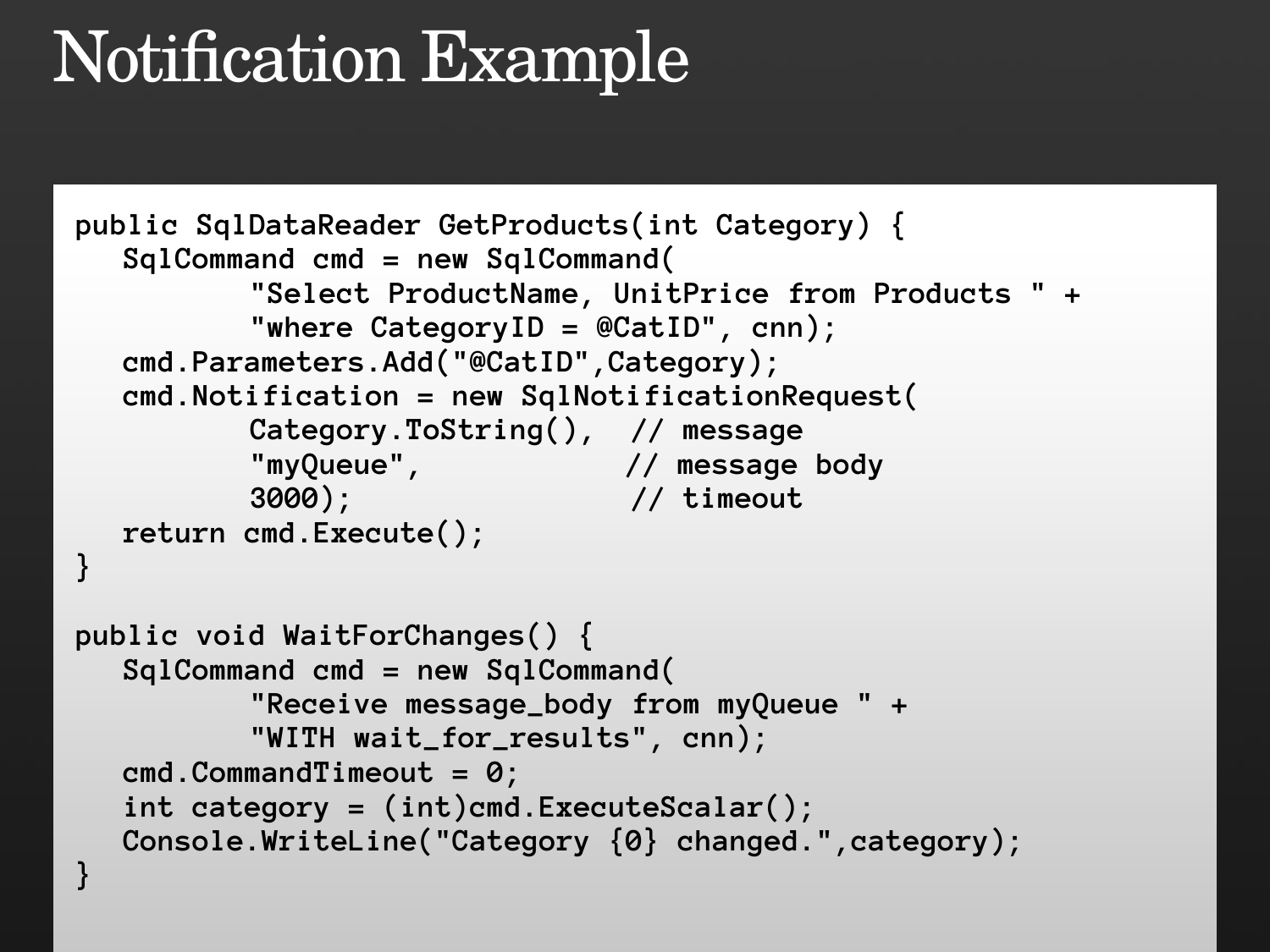

# Notification Example
public SqlDataReader GetProducts(int Category) {
	SqlCommand cmd = new SqlCommand(
		"Select ProductName, UnitPrice from Products " +
		"where CategoryID = @CatID", cnn);
	cmd.Parameters.Add("@CatID",Category);
	cmd.Notification = new SqlNotificationRequest(
		Category.ToString(),	// message
		"myQueue",	       // message body
		3000);			// timeout
	return cmd.Execute();
}

public void WaitForChanges() {
	SqlCommand cmd = new SqlCommand(
		"Receive message_body from myQueue " +
		"WITH wait_for_results", cnn);
	cmd.CommandTimeout = 0;
	int category = (int)cmd.ExecuteScalar();
	Console.WriteLine("Category {0} changed.",category);
}